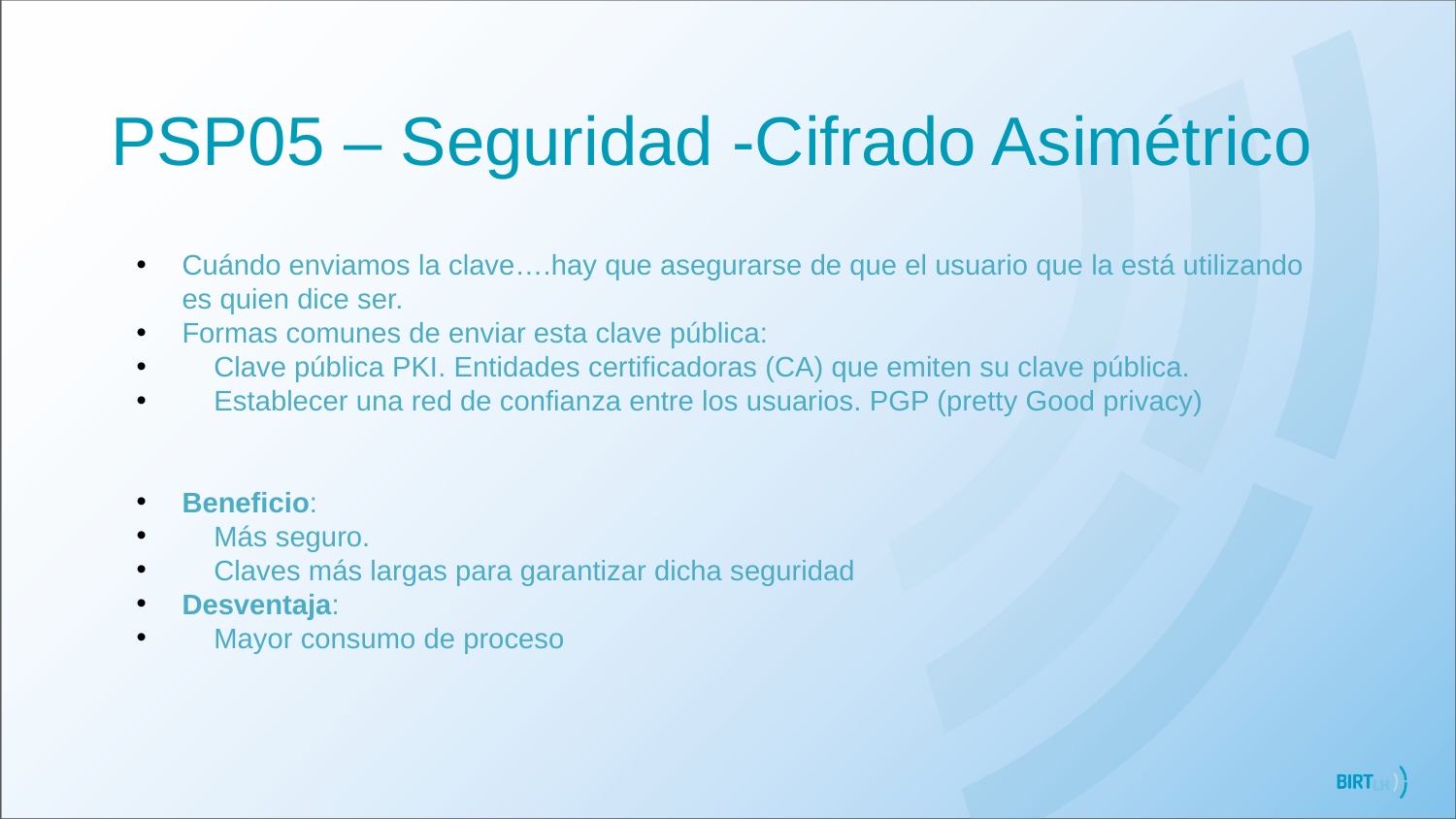

# PSP05 – Seguridad -Cifrado Asimétrico
Cuándo enviamos la clave….hay que asegurarse de que el usuario que la está utilizando es quien dice ser.
Formas comunes de enviar esta clave pública:
    Clave pública PKI. Entidades certificadoras (CA) que emiten su clave pública.
    Establecer una red de confianza entre los usuarios. PGP (pretty Good privacy)

Beneficio:
    Más seguro.
    Claves más largas para garantizar dicha seguridad
Desventaja:
    Mayor consumo de proceso